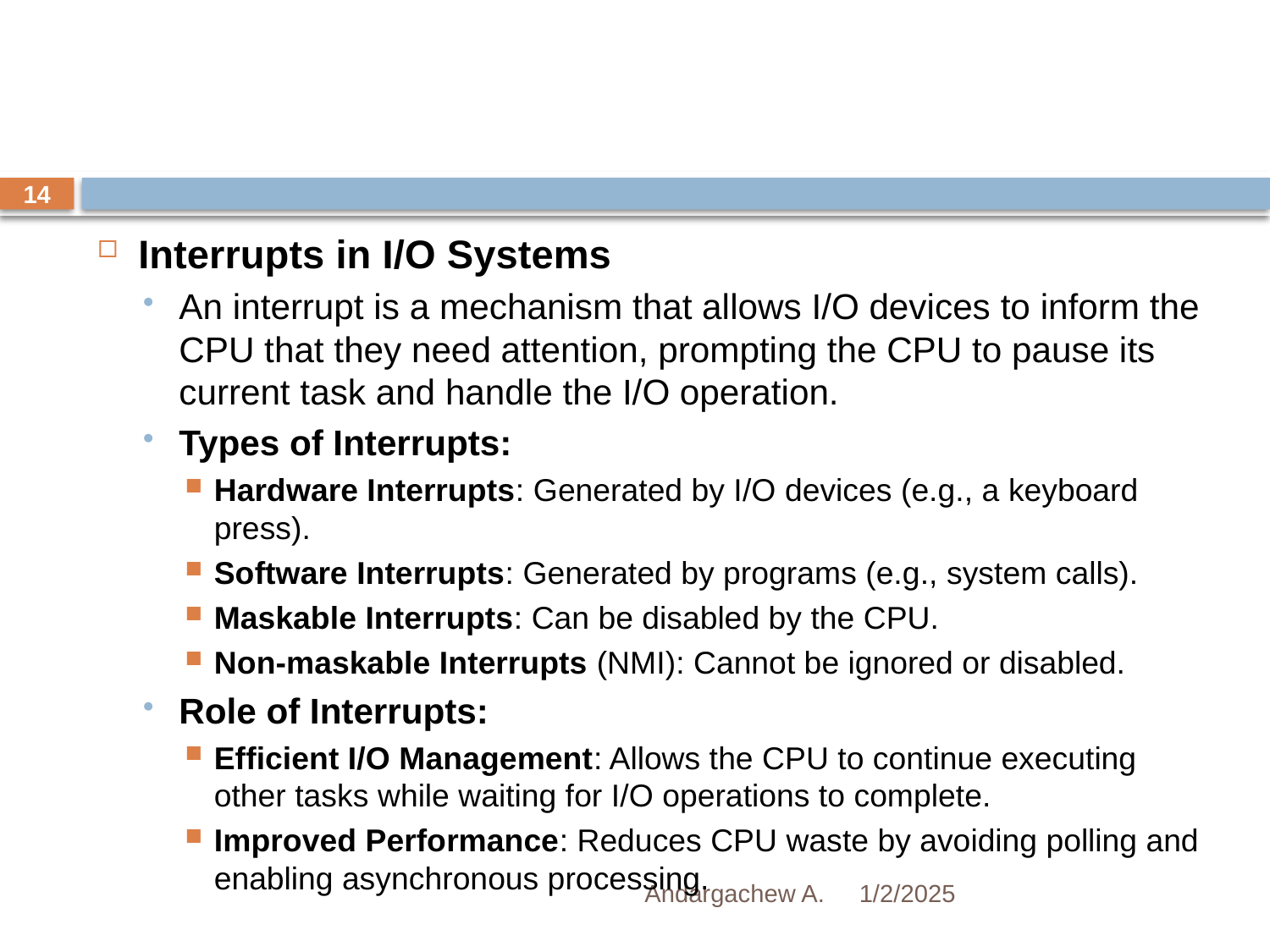

#
14
Interrupts in I/O Systems
An interrupt is a mechanism that allows I/O devices to inform the CPU that they need attention, prompting the CPU to pause its current task and handle the I/O operation.
Types of Interrupts:
Hardware Interrupts: Generated by I/O devices (e.g., a keyboard press).
Software Interrupts: Generated by programs (e.g., system calls).
Maskable Interrupts: Can be disabled by the CPU.
Non-maskable Interrupts (NMI): Cannot be ignored or disabled.
Role of Interrupts:
Efficient I/O Management: Allows the CPU to continue executing other tasks while waiting for I/O operations to complete.
Improved Performance: Reduces CPU waste by avoiding polling and enabling asynchronous processing.
Andargachew A.
1/2/2025